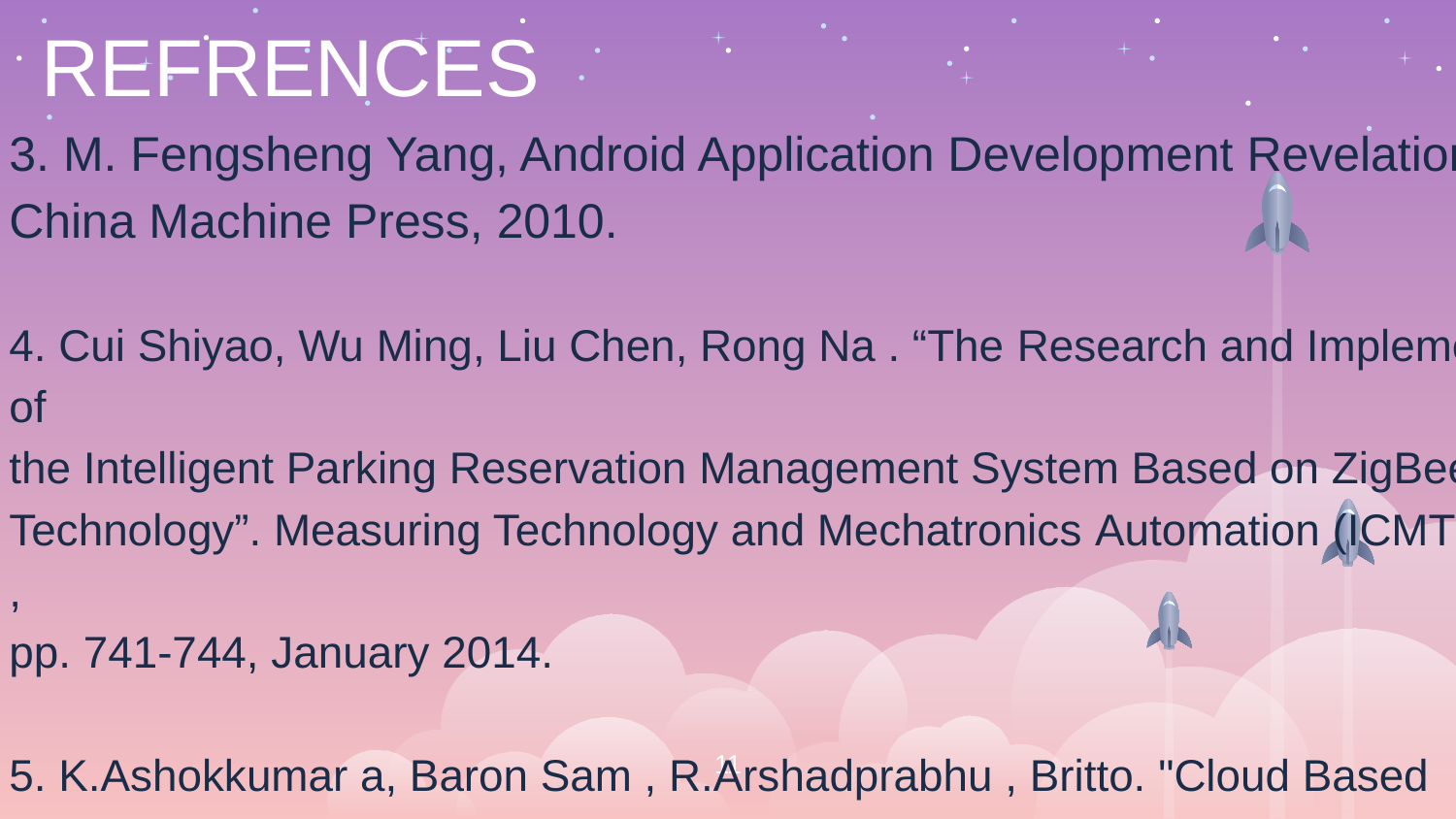

REFRENCES
3. M. Fengsheng Yang, Android Application Development Revelation,
China Machine Press, 2010.

4. Cui Shiyao, Wu Ming, Liu Chen, Rong Na . “The Research and Implement of
the Intelligent Parking Reservation Management System Based on ZigBee
Technology”. Measuring Technology and Mechatronics Automation (ICMTMA) ,
pp. 741-744, January 2014.

5. K.Ashokkumar a, Baron Sam , R.Arshadprabhu , Britto. "Cloud Based
Intelligent Transport System". Procedia Computer Science, volume 50, pp. 58-63, 2015.

11